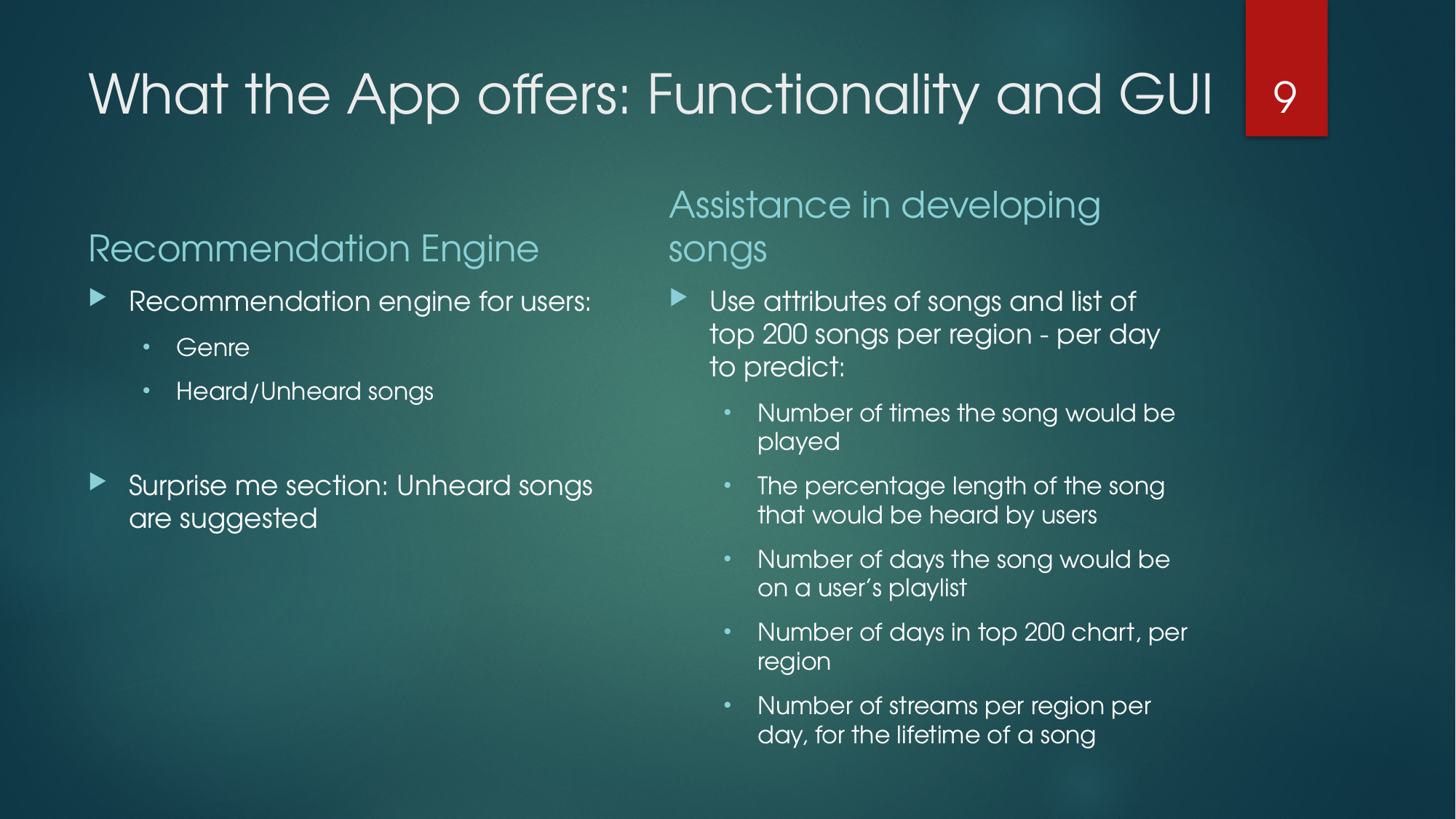

9
# What the App offers: Functionality and GUI
Recommendation Engine
Assistance in developing songs
Recommendation engine for users:
Genre
Heard/Unheard songs

Surprise me section: Unheard songs are suggested
Use attributes of songs and list of top 200 songs per region - per day to predict:
Number of times the song would be played
The percentage length of the song that would be heard by users
Number of days the song would be on a user’s playlist
Number of days in top 200 chart, per region
Number of streams per region per day, for the lifetime of a song